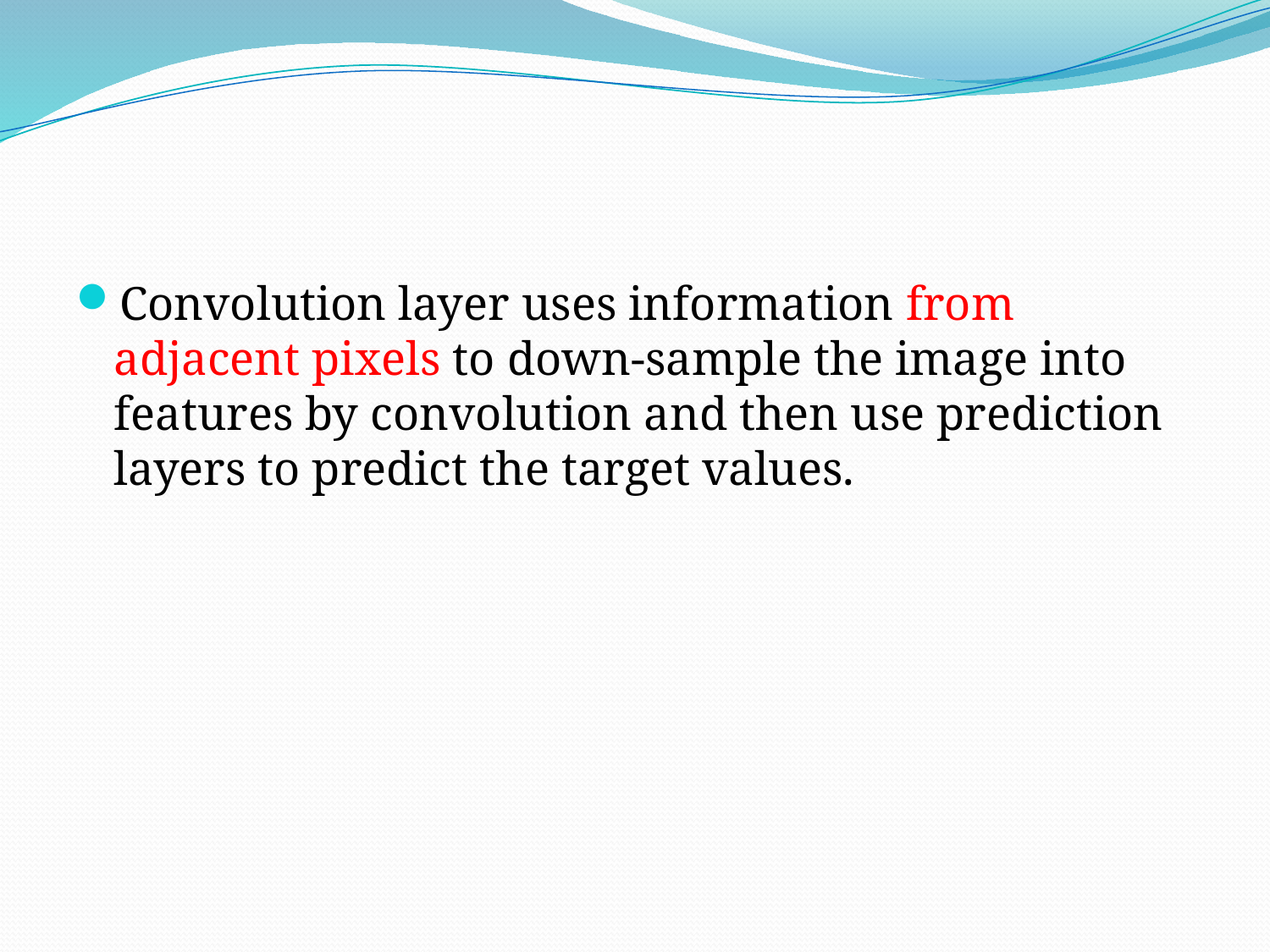

#
Convolution layer uses information from adjacent pixels to down-sample the image into features by convolution and then use prediction layers to predict the target values.